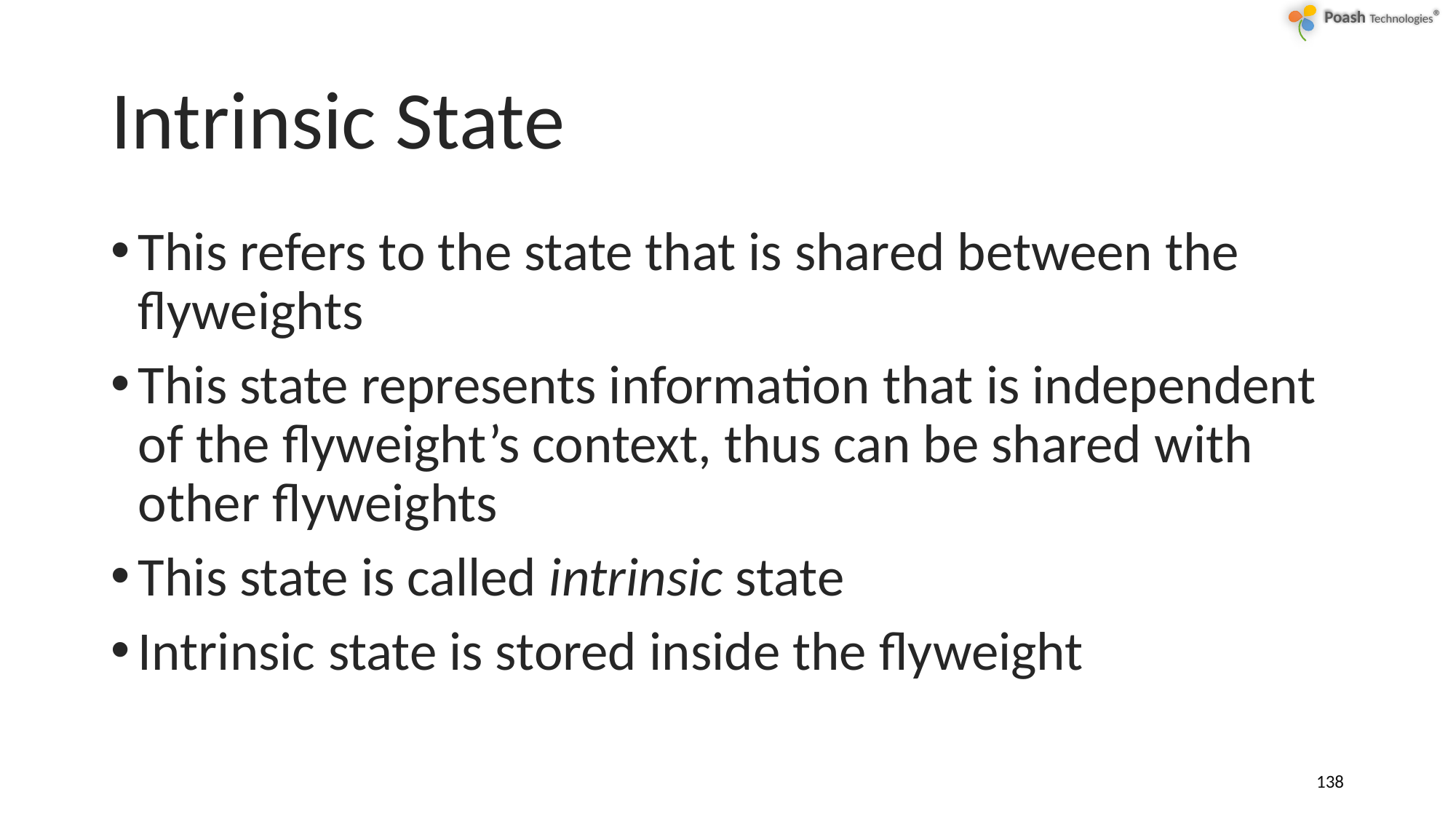

# Intrinsic State
This refers to the state that is shared between the flyweights
This state represents information that is independent of the flyweight’s context, thus can be shared with other flyweights
This state is called intrinsic state
Intrinsic state is stored inside the flyweight
138